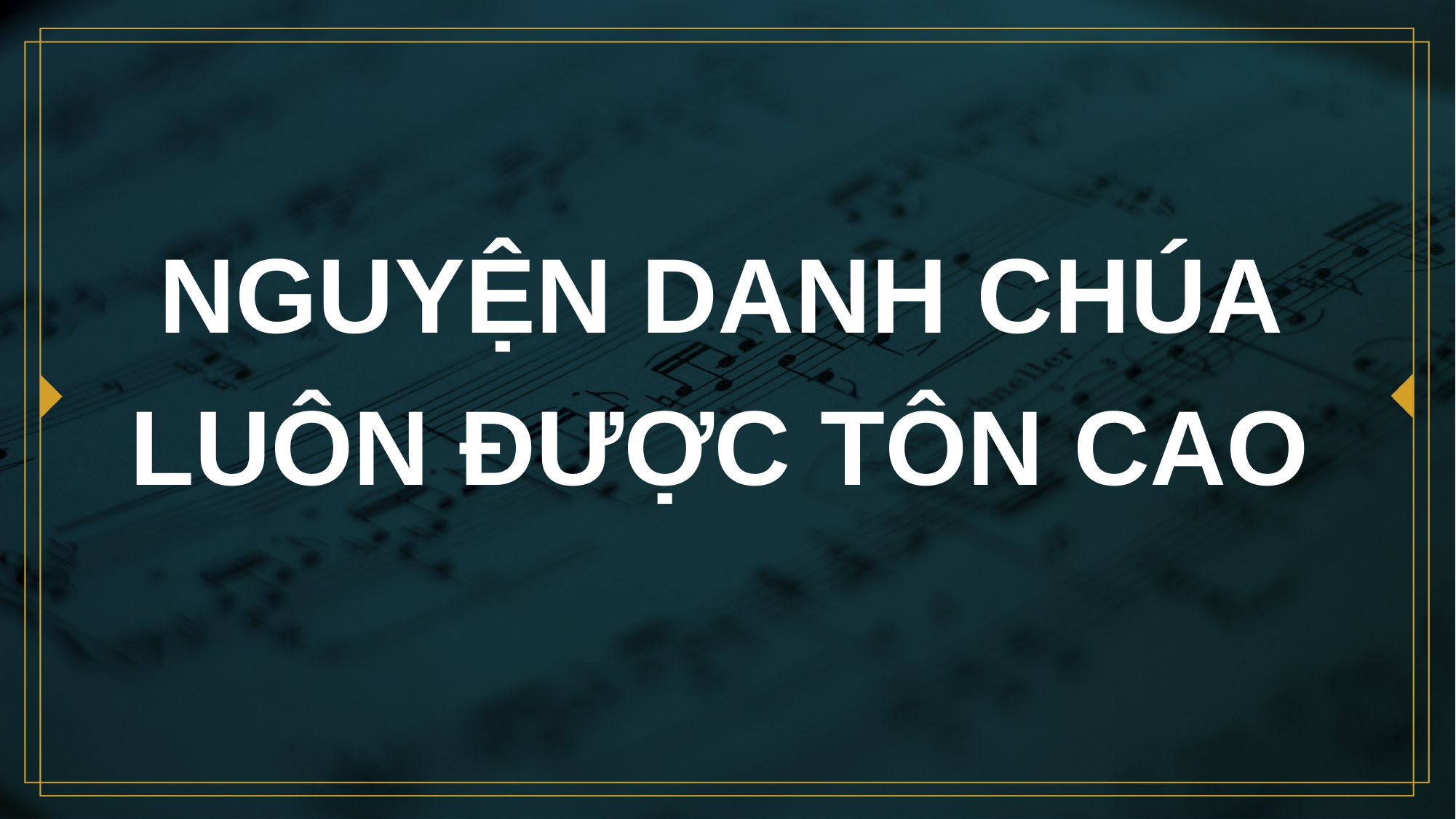

# NGUYỆN DANH CHÚA LUÔN ĐƯỢC TÔN CAO